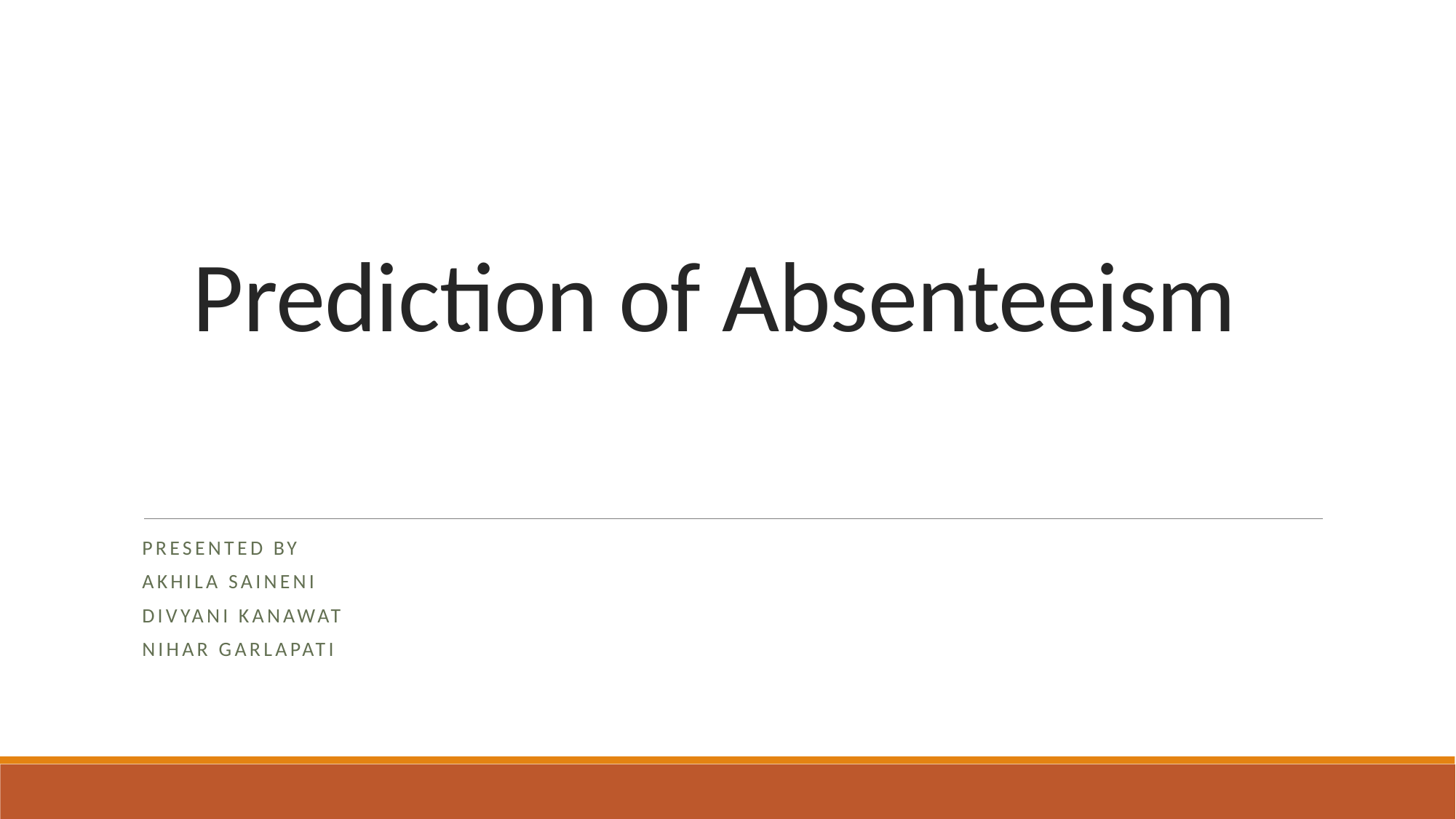

# Prediction of Absenteeism
Presented by
Akhila Saineni
Divyani Kanawat
Nihar Garlapati